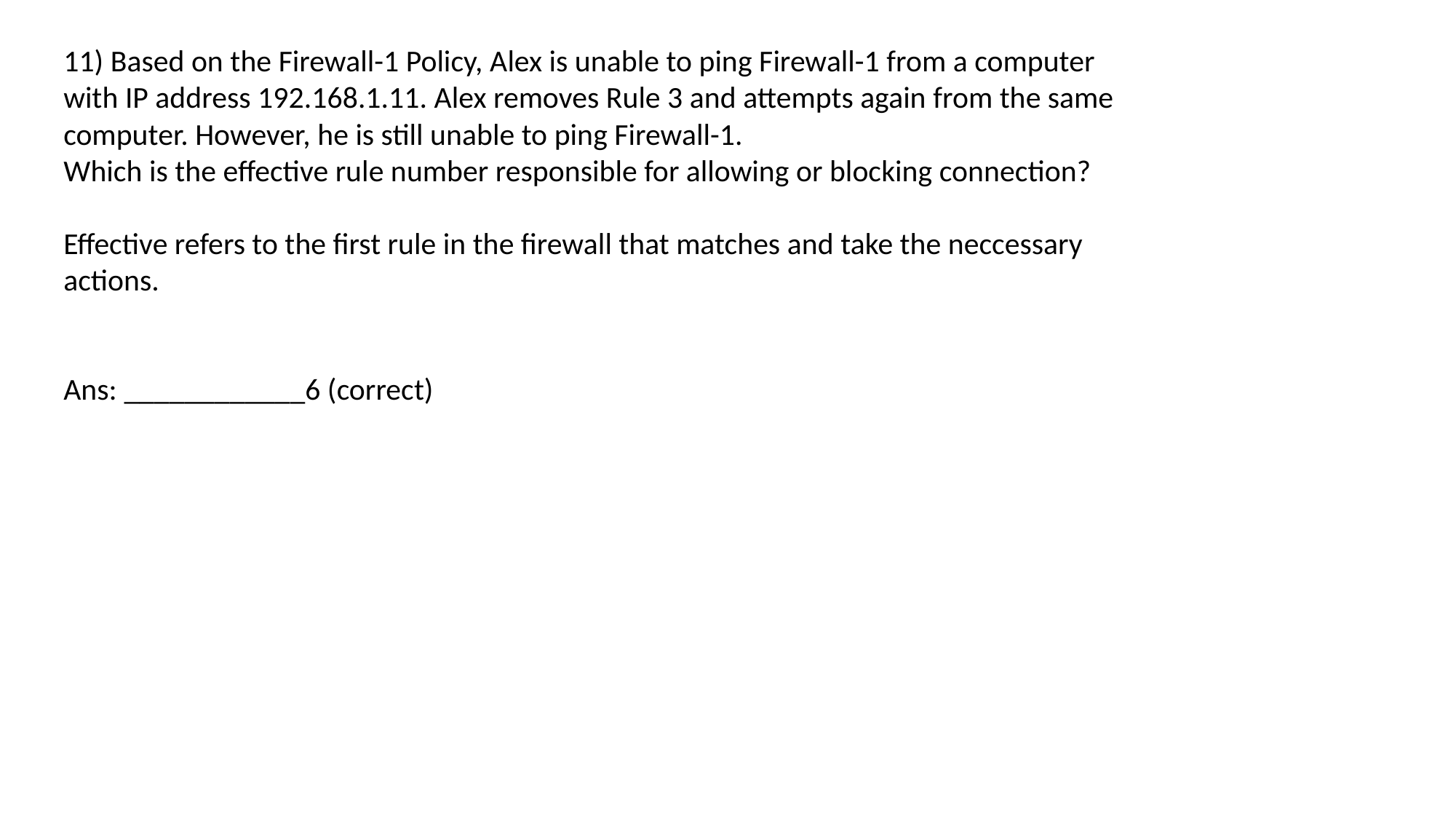

11) Based on the Firewall-1 Policy, Alex is unable to ping Firewall-1 from a computer with IP address 192.168.1.11. Alex removes Rule 3 and attempts again from the same computer. However, he is still unable to ping Firewall-1.
Which is the effective rule number responsible for allowing or blocking connection?

Effective refers to the first rule in the firewall that matches and take the neccessary actions.

Ans: ____________6 (correct)